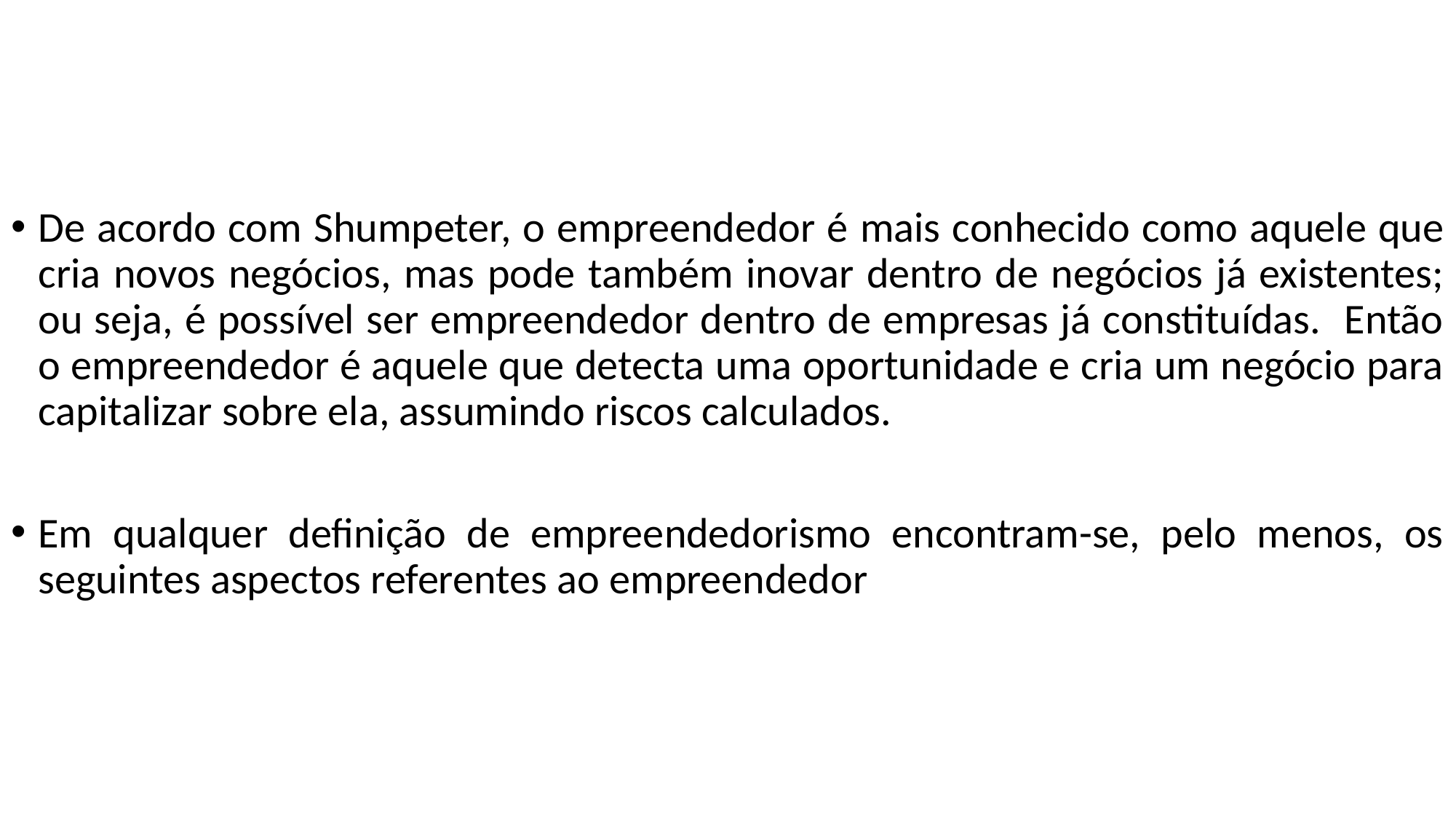

De acordo com Shumpeter, o empreendedor é mais conhecido como aquele que cria novos negócios, mas pode também inovar dentro de negócios já existentes; ou seja, é possível ser empreendedor dentro de empresas já constituídas.  Então o empreendedor é aquele que detecta uma oportunidade e cria um negócio para capitalizar sobre ela, assumindo riscos calculados.

Em qualquer definição de empreendedorismo encontram-se, pelo menos, os seguintes aspectos referentes ao empreendedor